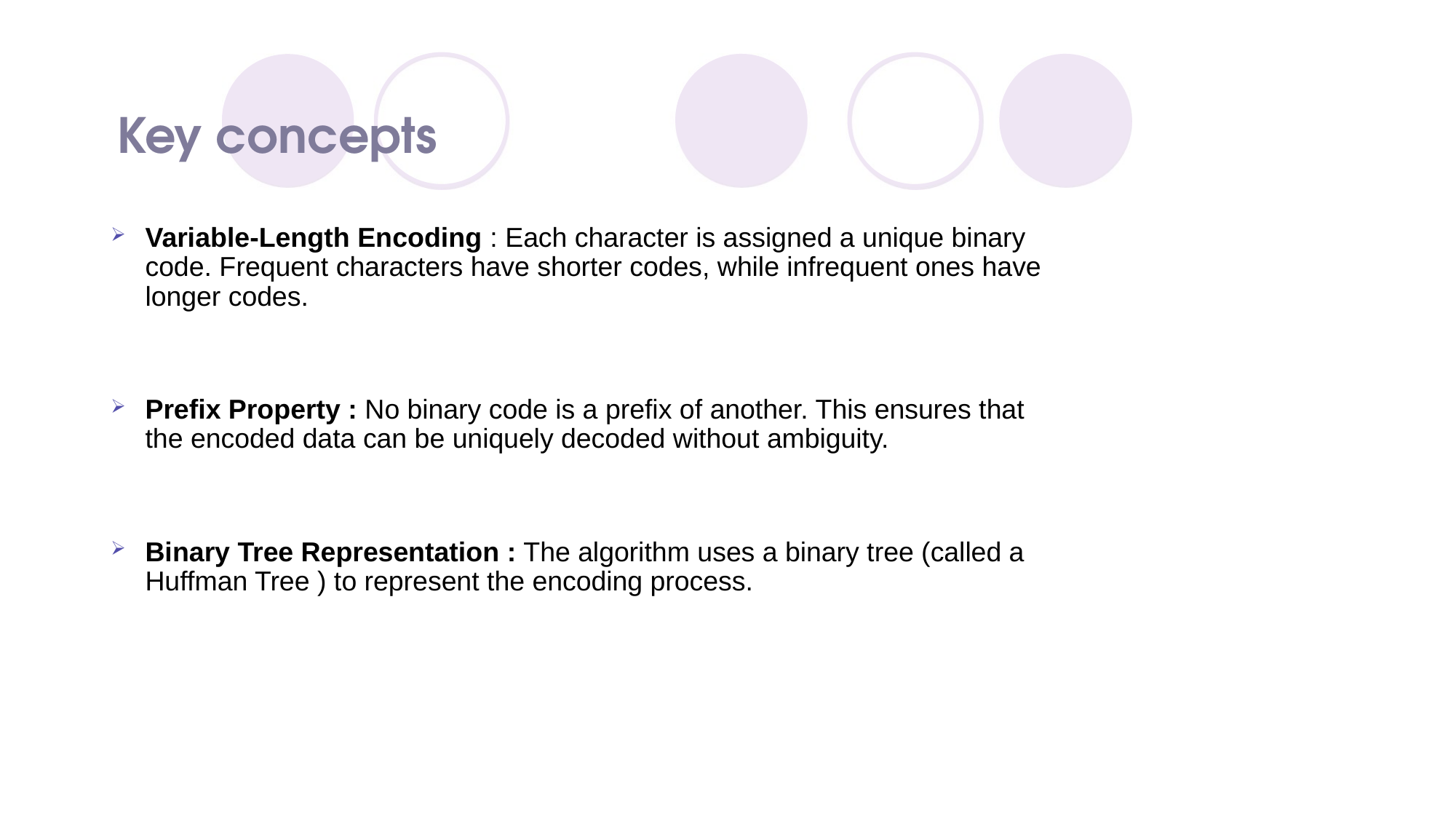

# Key concepts
Variable-Length Encoding : Each character is assigned a unique binary code. Frequent characters have shorter codes, while infrequent ones have longer codes.

Prefix Property : No binary code is a prefix of another. This ensures that the encoded data can be uniquely decoded without ambiguity.

Binary Tree Representation : The algorithm uses a binary tree (called a Huffman Tree ) to represent the encoding process.